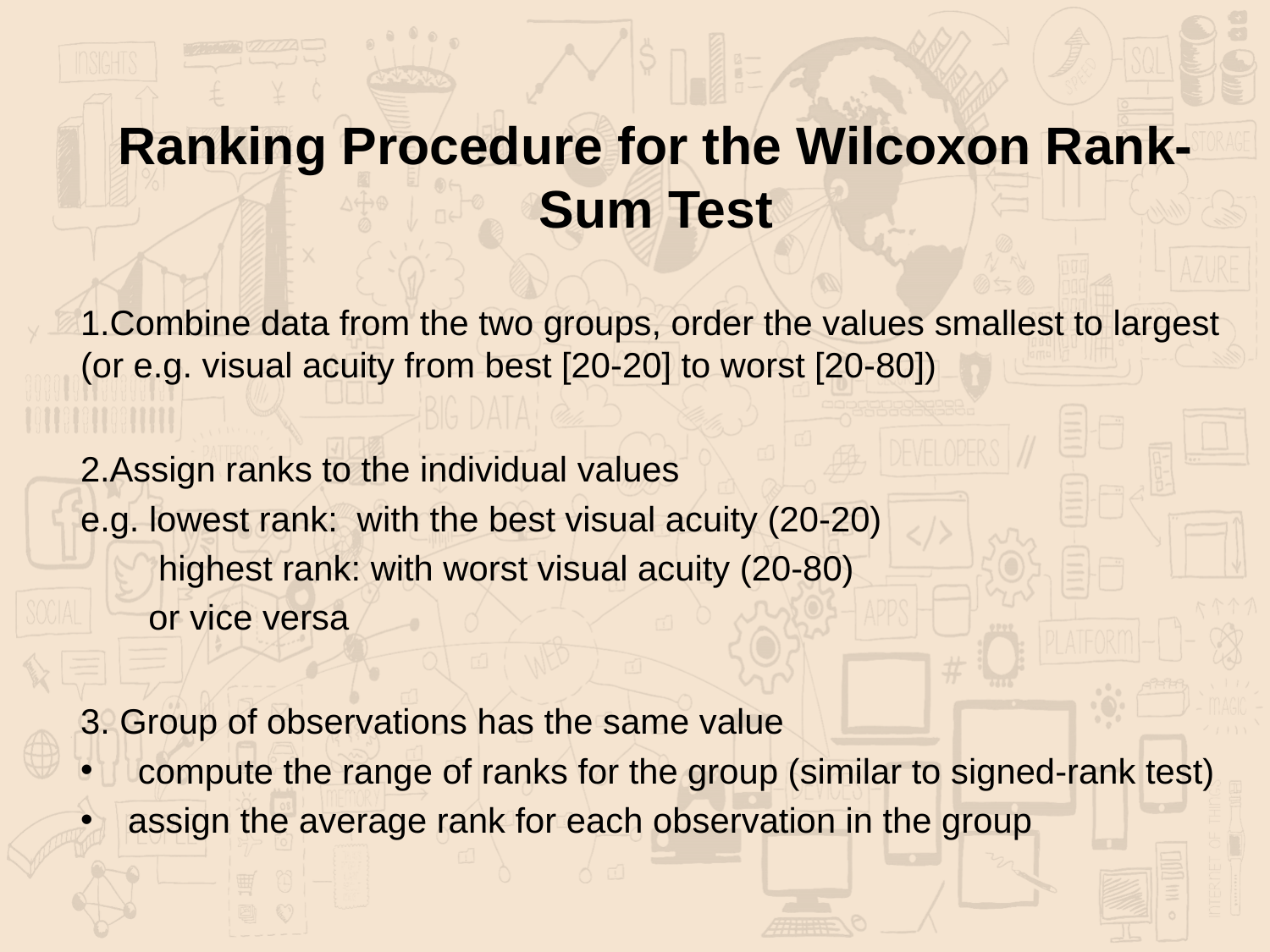

Ranking Procedure for the Wilcoxon Rank-Sum Test

Combine data from the two groups, order the values smallest to largest (or e.g. visual acuity from best [20-20] to worst [20-80])

Assign ranks to the individual values
e.g. lowest rank:  with the best visual acuity (20-20)
        highest rank: with worst visual acuity (20-80)
       or vice versa

3. Group of observations has the same value
 compute the range of ranks for the group (similar to signed-rank test)
assign the average rank for each observation in the group